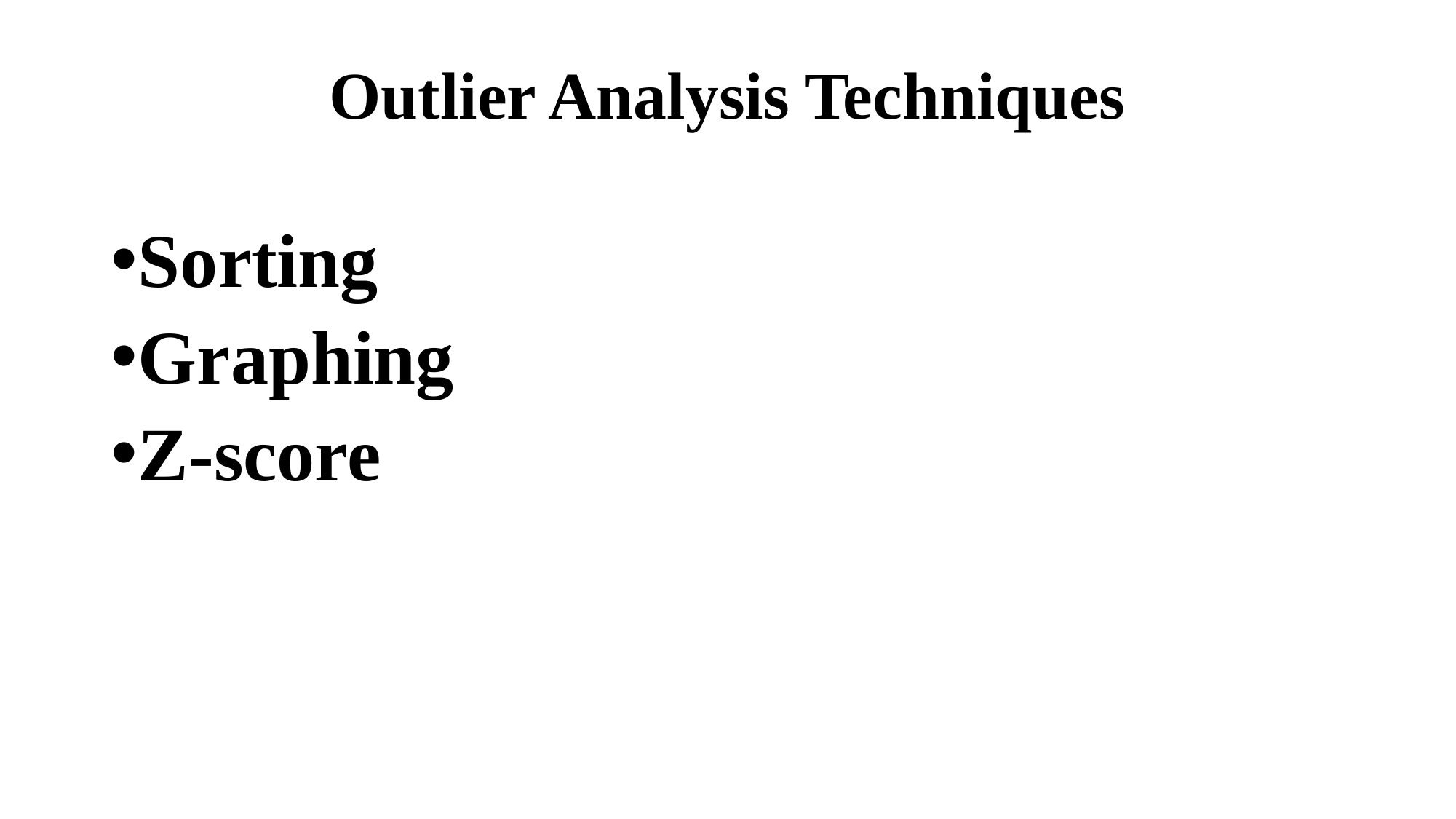

# Outlier Analysis Techniques
Sorting
Graphing
Z-score